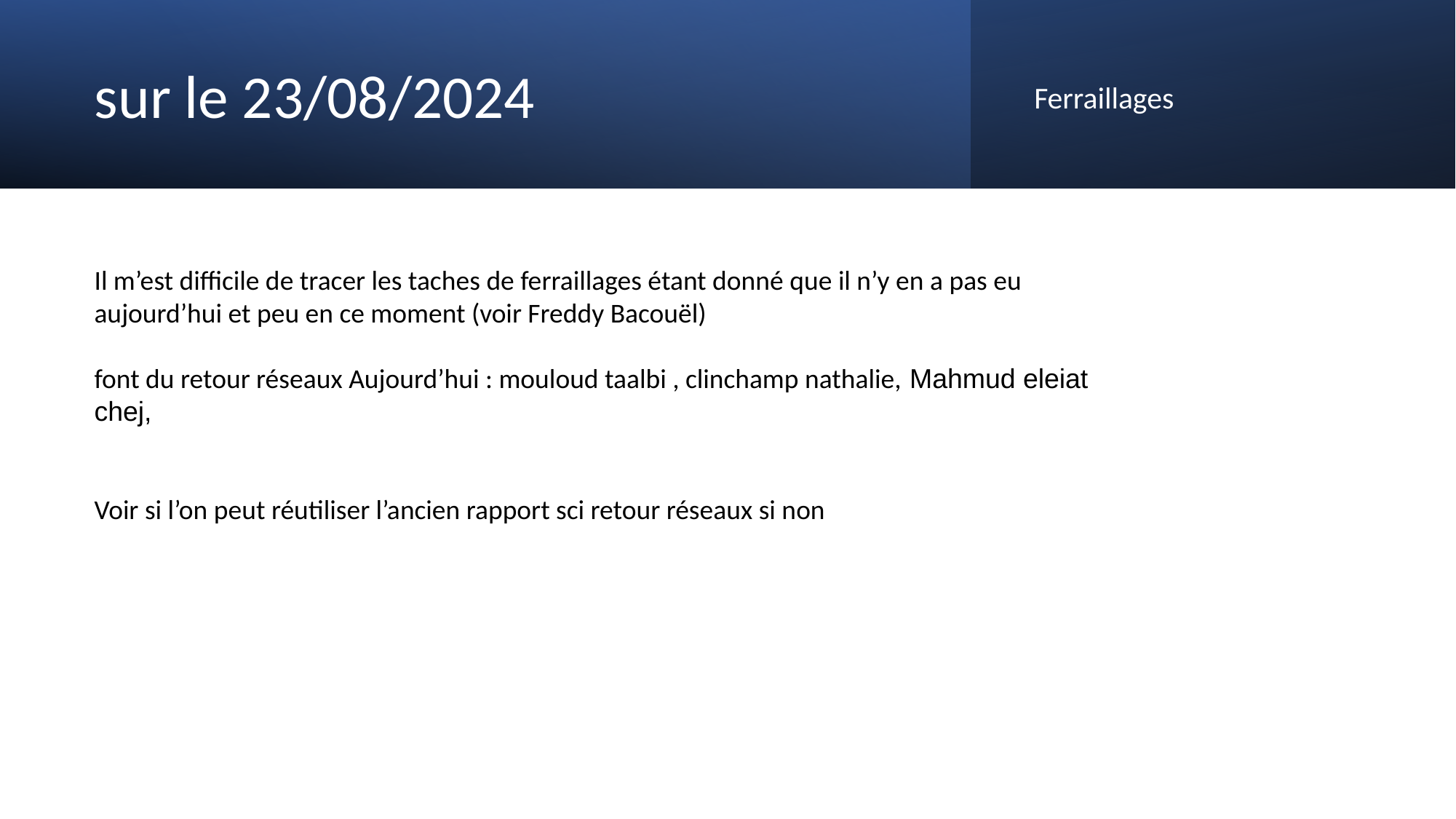

# sur le 23/08/2024
Ferraillages
Il m’est difficile de tracer les taches de ferraillages étant donné que il n’y en a pas eu aujourd’hui et peu en ce moment (voir Freddy Bacouël)

font du retour réseaux Aujourd’hui : mouloud taalbi , clinchamp nathalie, Mahmud eleiat chej,

Voir si l’on peut réutiliser l’ancien rapport sci retour réseaux si non